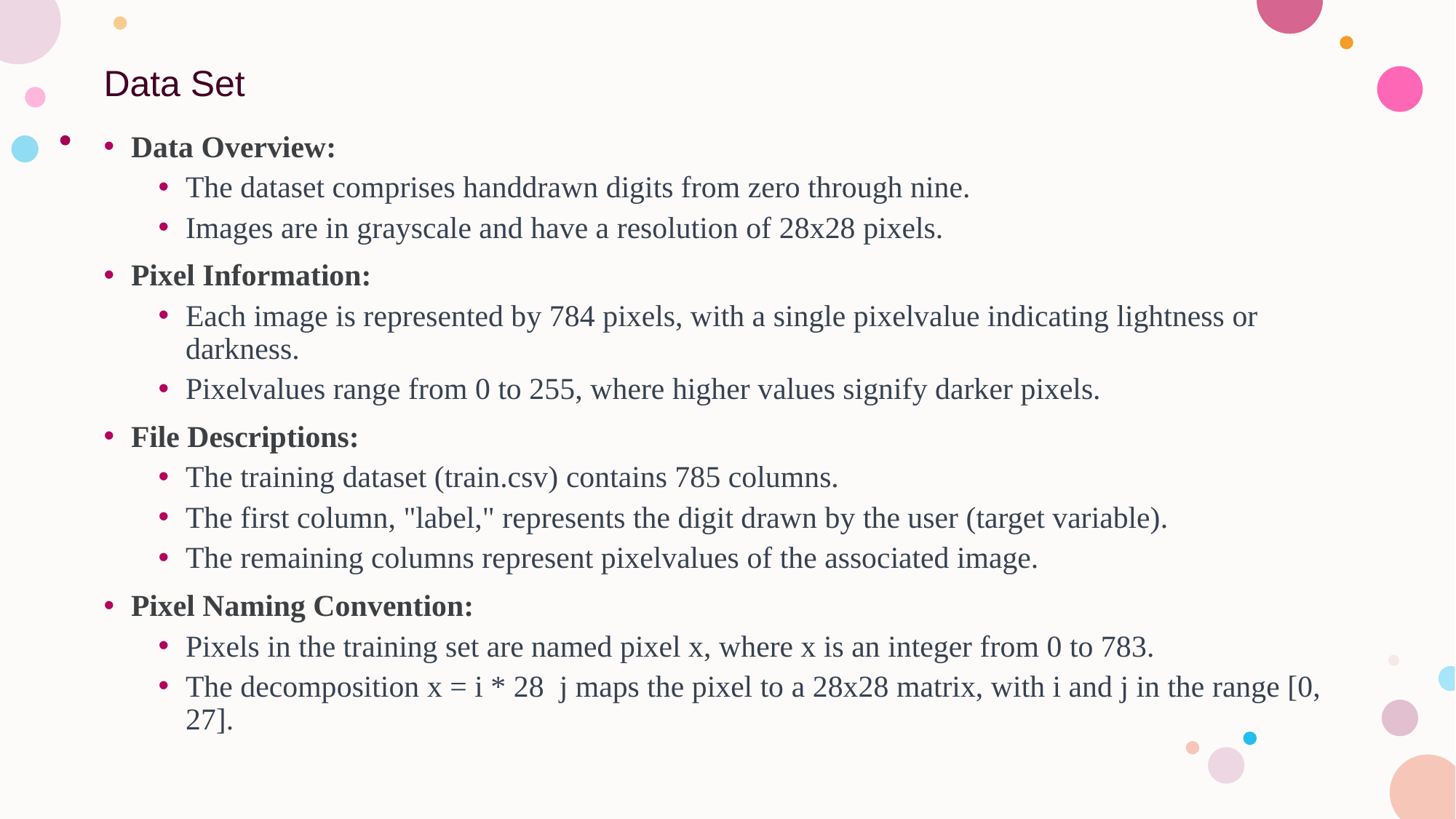

# Data Set
Data Overview:
The dataset comprises handdrawn digits from zero through nine.
Images are in grayscale and have a resolution of 28x28 pixels.
Pixel Information:
Each image is represented by 784 pixels, with a single pixelvalue indicating lightness or darkness.
Pixelvalues range from 0 to 255, where higher values signify darker pixels.
File Descriptions:
The training dataset (train.csv) contains 785 columns.
The first column, "label," represents the digit drawn by the user (target variable).
The remaining columns represent pixelvalues of the associated image.
Pixel Naming Convention:
Pixels in the training set are named pixel x, where x is an integer from 0 to 783.
The decomposition x = i * 28  j maps the pixel to a 28x28 matrix, with i and j in the range [0, 27].